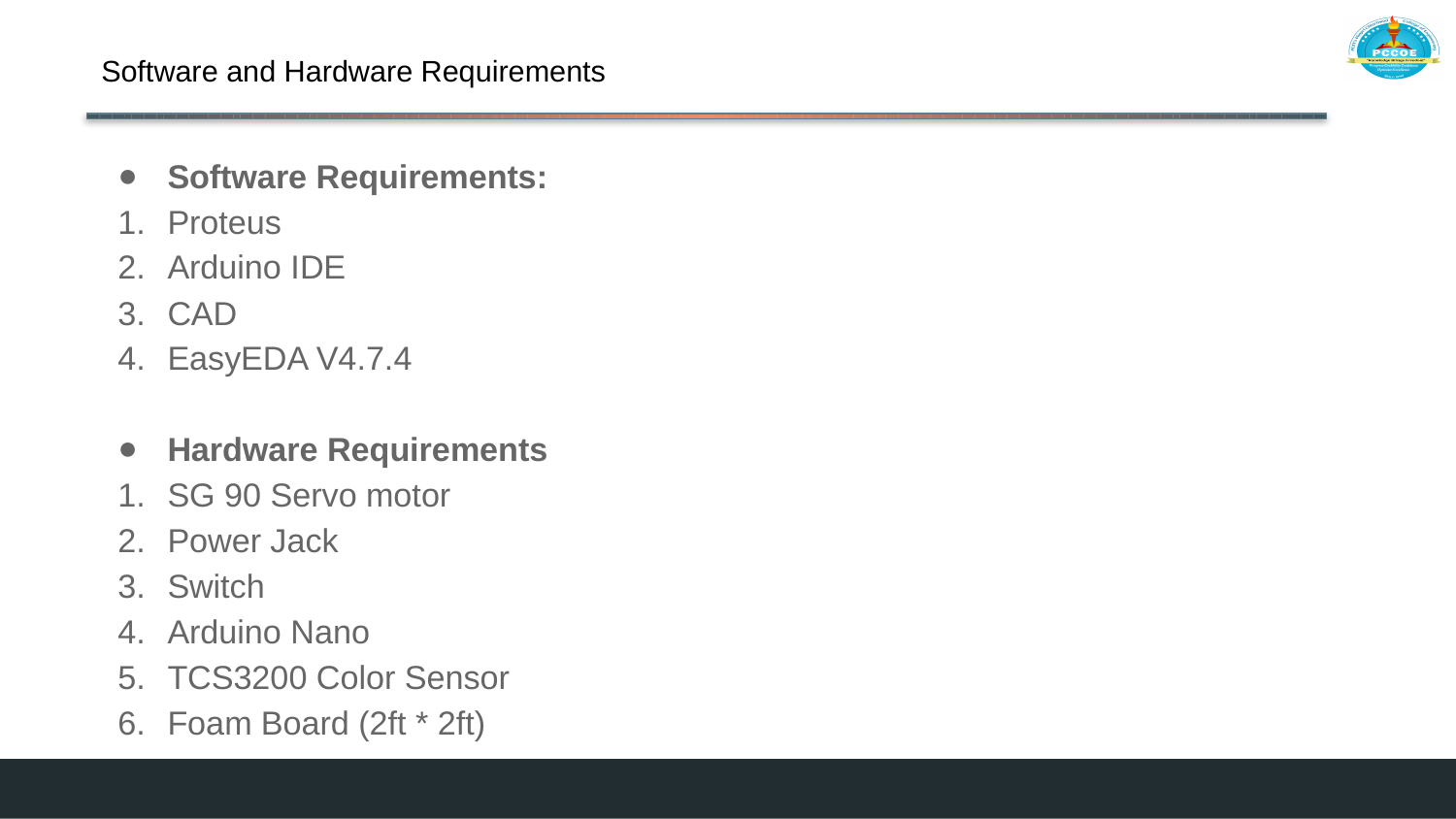

# Software and Hardware Requirements
Software Requirements:
Proteus
Arduino IDE
CAD
EasyEDA V4.7.4

Hardware Requirements
SG 90 Servo motor
Power Jack
Switch
Arduino Nano
TCS3200 Color Sensor
Foam Board (2ft * 2ft)